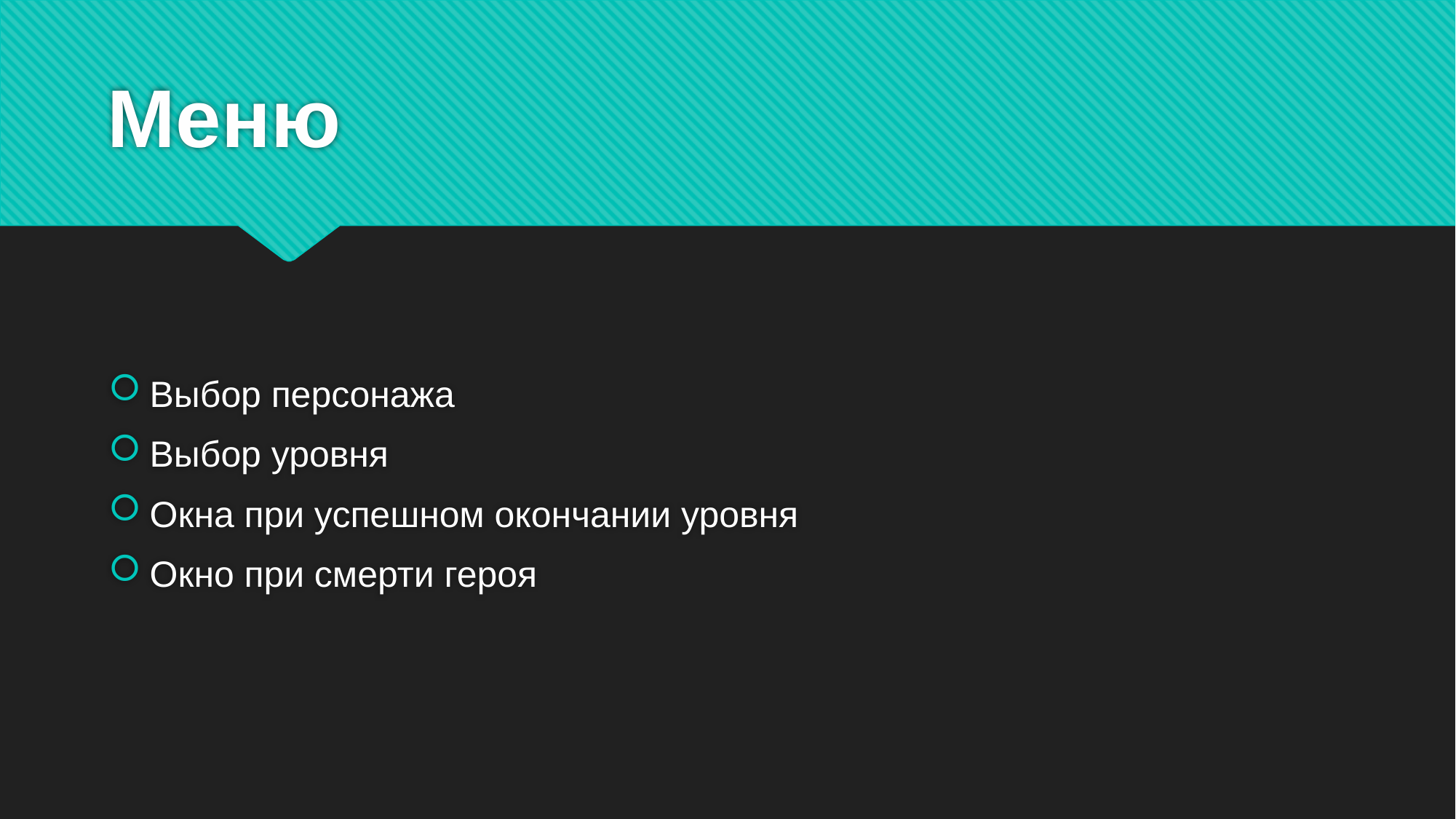

# Меню
Выбор персонажа
Выбор уровня
Окна при успешном окончании уровня
Окно при смерти героя